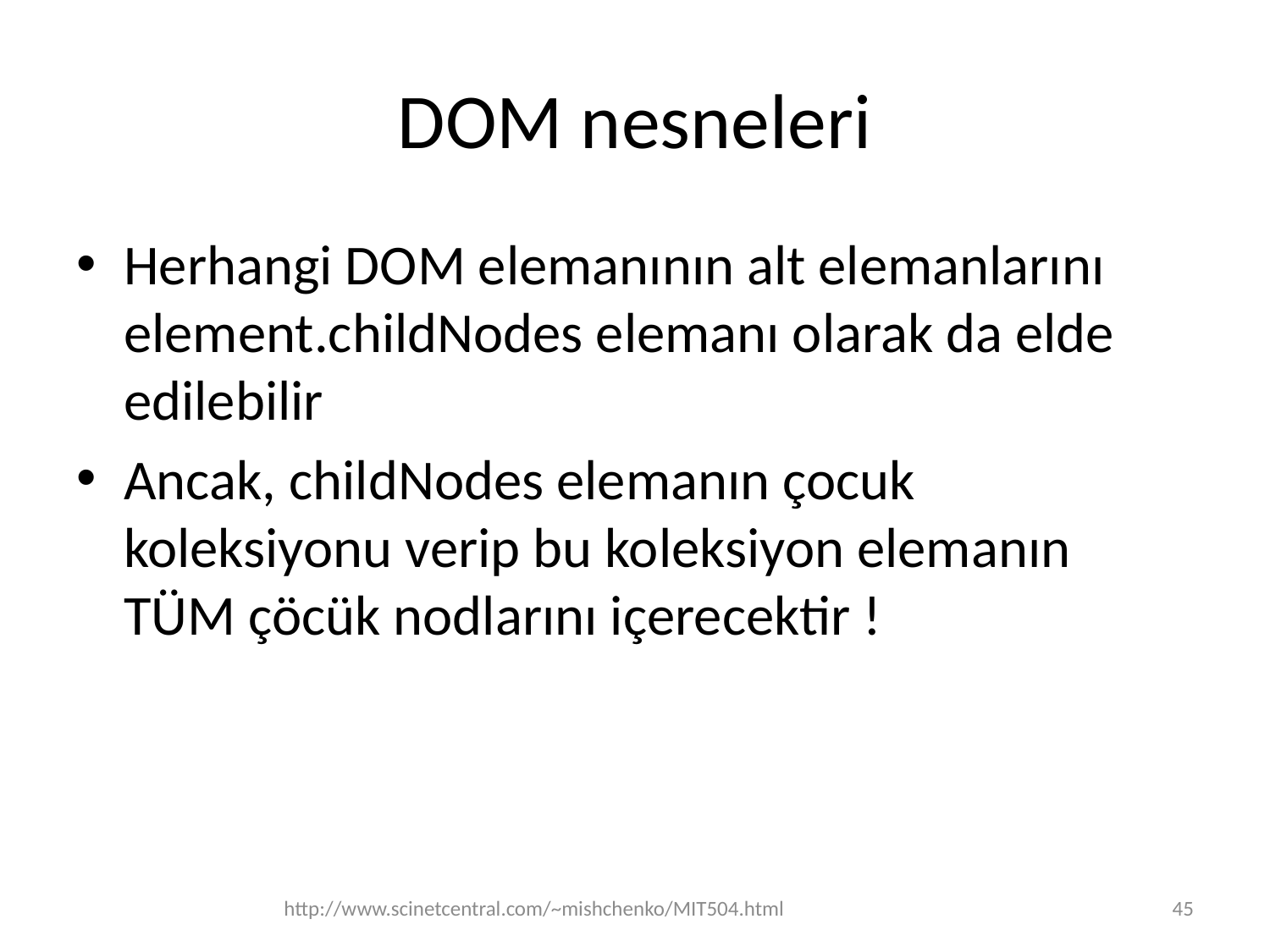

# DOM nesneleri
Herhangi DOM elemanının alt elemanlarını element.childNodes elemanı olarak da elde edilebilir
Ancak, childNodes elemanın çocuk koleksiyonu verip bu koleksiyon elemanın TÜM çöcük nodlarını içerecektir !
http://www.scinetcentral.com/~mishchenko/MIT504.html
45